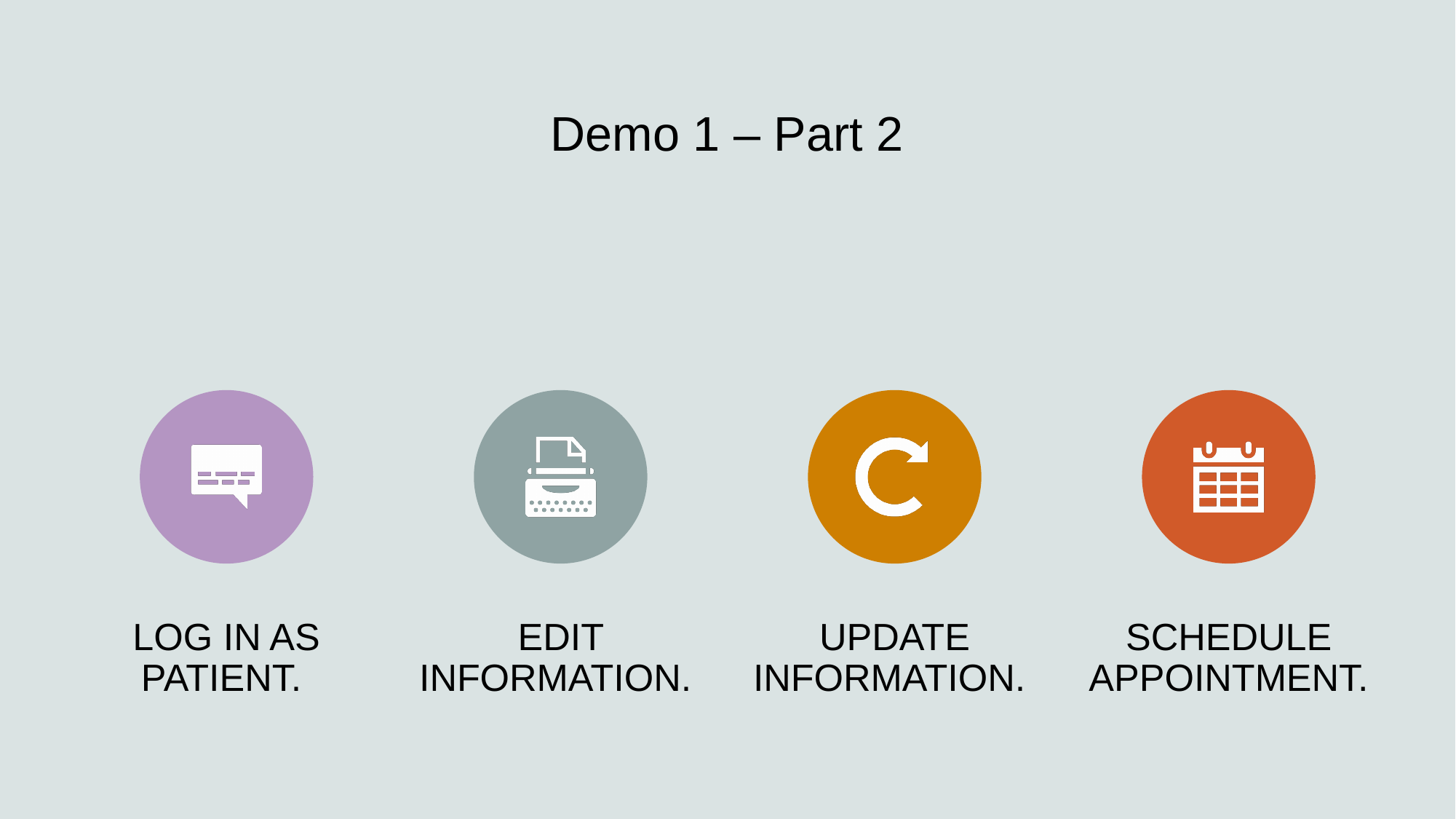

# Demo 1 – Part 2
Log in as patient.
Edit information.
Update Information.
Schedule Appointment.